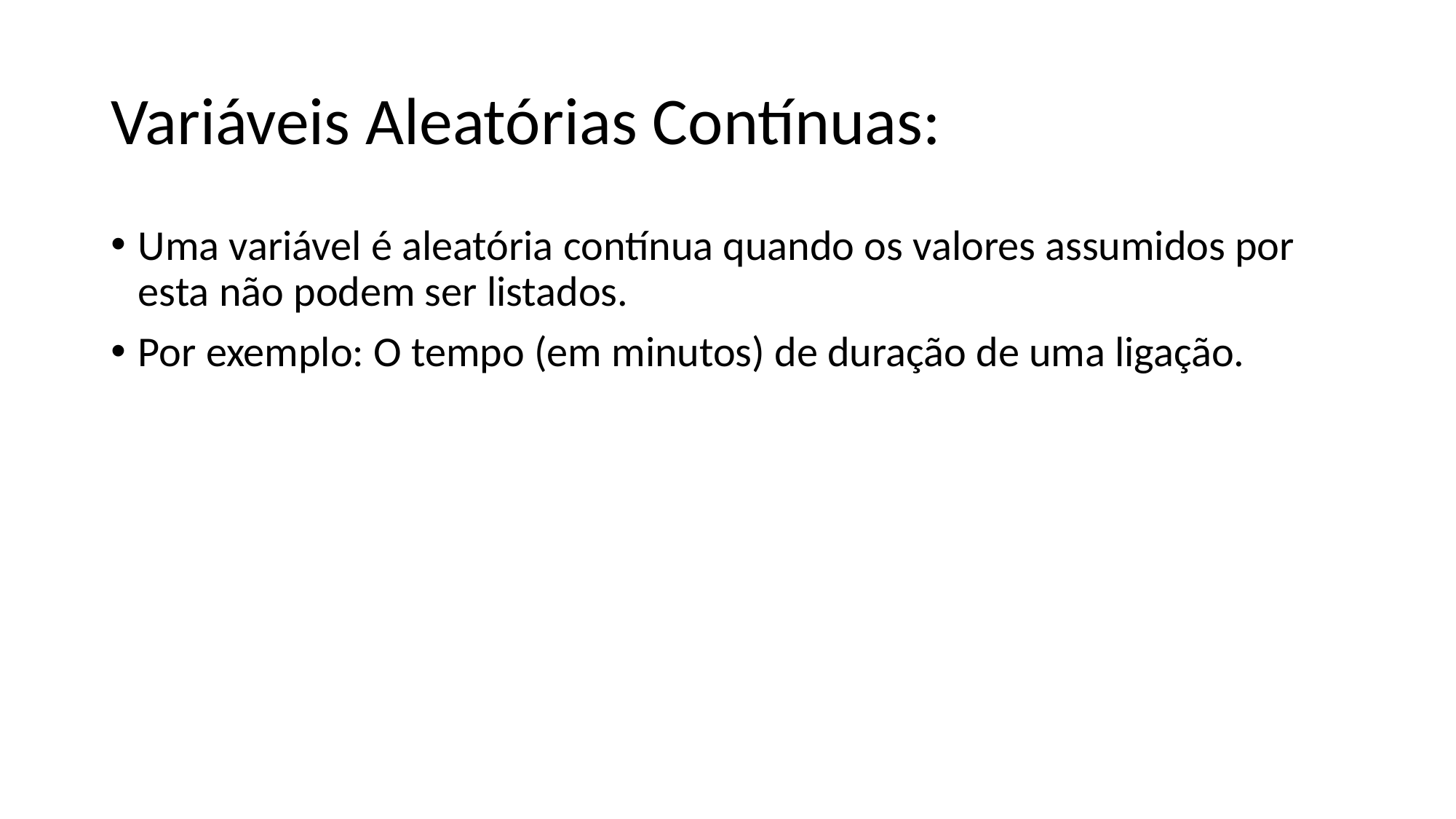

# Variáveis Aleatórias Contínuas:
Uma variável é aleatória contínua quando os valores assumidos por esta não podem ser listados.
Por exemplo: O tempo (em minutos) de duração de uma ligação.